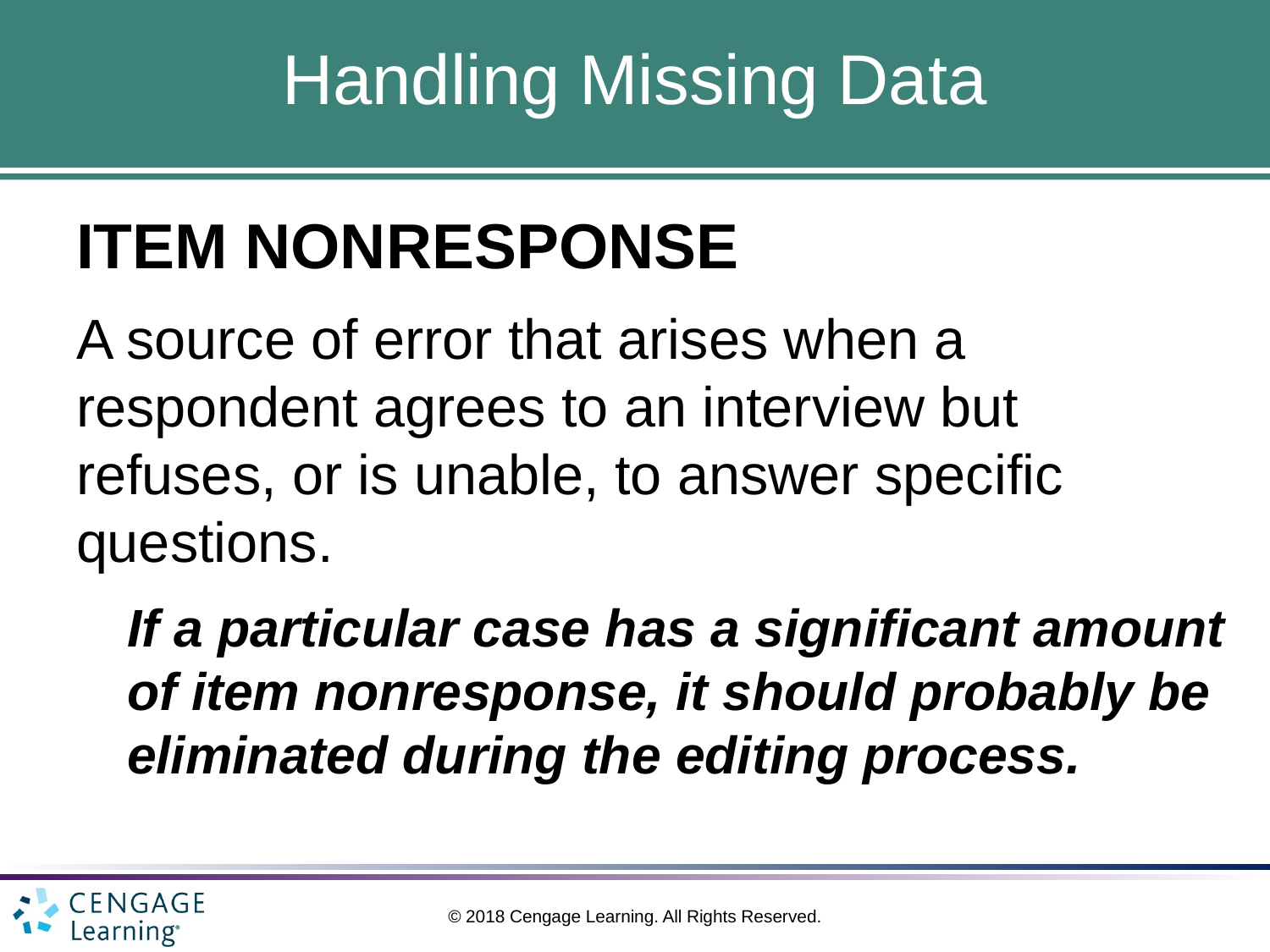

# Handling Missing Data
ITEM NONRESPONSE
A source of error that arises when a respondent agrees to an interview but refuses, or is unable, to answer specific questions.
	If a particular case has a significant amount of item nonresponse, it should probably be eliminated during the editing process.